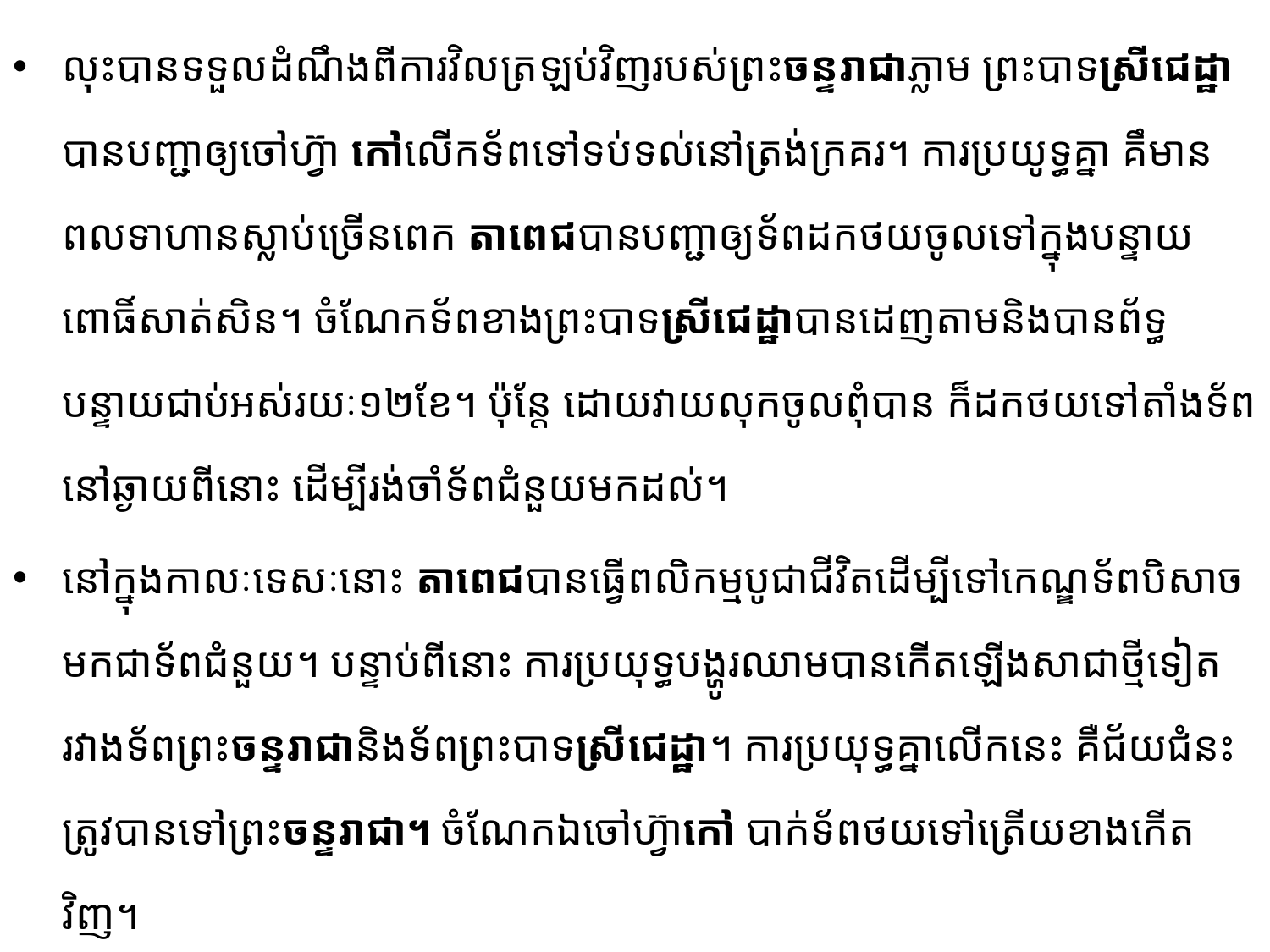

លុះបានទទួលដំណឹងពីការវិលត្រឡប់វិញរបស់ព្រះចន្ទរាជាភ្លាម ព្រះបាទស្រីជេដ្ឋា បានបញ្ជាឲ្យចៅហ៊្វា កៅលើកទ័ពទៅទប់ទល់នៅត្រង់ក្រគរ។ ការប្រយូទ្ធគ្នា គឹមានពលទាហានស្លាប់ច្រើនពេក តាពេជបានបញ្ជាឲ្យ​ទ័ព​ដកថយចូលទៅក្នុងបន្ទាយពោធិ៍សាត់សិន។ ចំណែកទ័ពខាងព្រះបាទស្រីជេដ្ឋាបានដេញតាមនិងបានព័ទ្ធ​បន្ទាយជាប់អស់រយៈ១២ខែ។ ប៉ុន្តែ ដោយវាយលុកចូលពុំបាន ក៏ដកថយទៅតាំងទ័ពនៅឆ្ងាយពីនោះ ដើម្បីរង់ចាំ​ទ័ព​ជំនួយ​មកដល់។
នៅក្នុងកាលៈទេសៈនោះ តាពេជបានធ្វើពលិកម្មបូជាជីវិតដើម្បីទៅកេណ្ឌទ័ពបិសាចមកជាទ័ពជំនួយ។ បន្ទាប់ពីនោះ ការប្រយុទ្ធបង្ហូរឈាមបានកើតឡើងសាជាថ្មីទៀតរវាងទ័ពព្រះចន្ទរាជានិងទ័ពព្រះបាទស្រីជេដ្ឋា។ ការប្រយុទ្ធគ្នាលើកនេះ គឺជ័យជំនះត្រូវបានទៅព្រះចន្ទរាជា។ ចំណែកឯចៅហ៊្វាកៅ បាក់ទ័ពថយទៅត្រើយ​ខាង​កើត​វិញ។